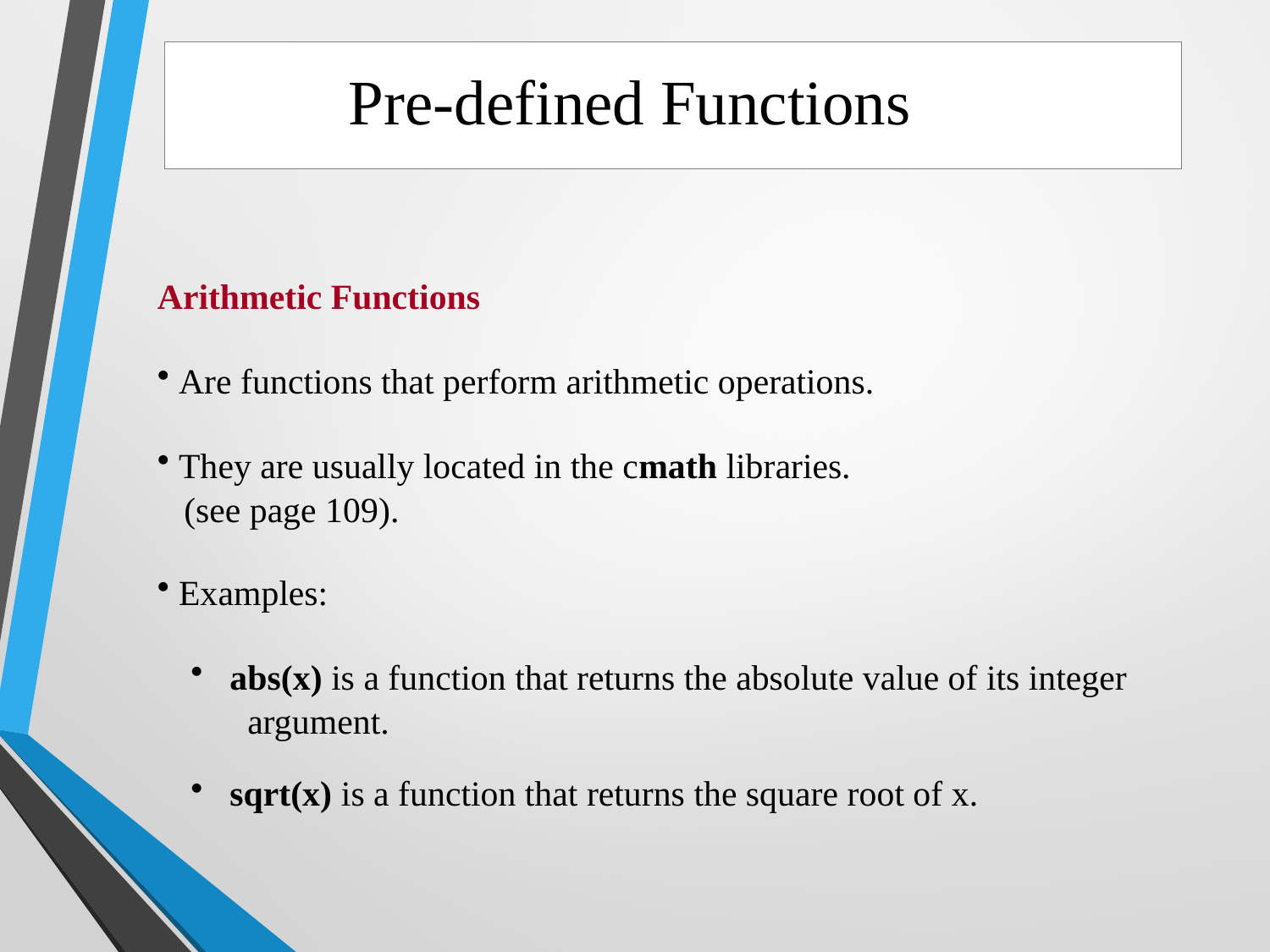

Pre-defined Functions
Arithmetic Functions
 Are functions that perform arithmetic operations.
 They are usually located in the cmath libraries.
   (see page 109).

 Examples:
 abs(x) is a function that returns the absolute value of its integer
   argument.

 sqrt(x) is a function that returns the square root of x.